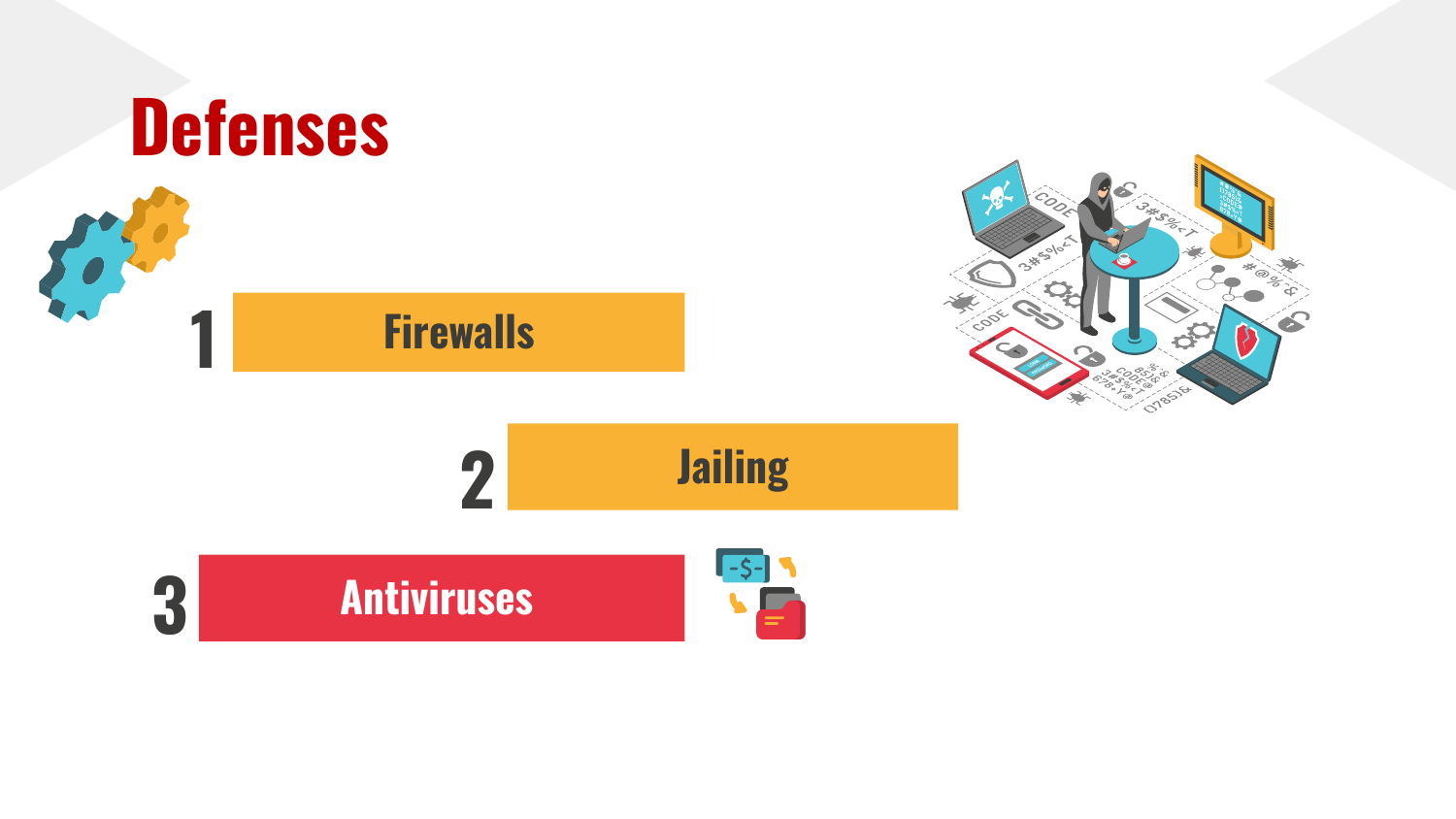

# Defenses

1
Firewalls
Jailing
2
3

Antiviruses